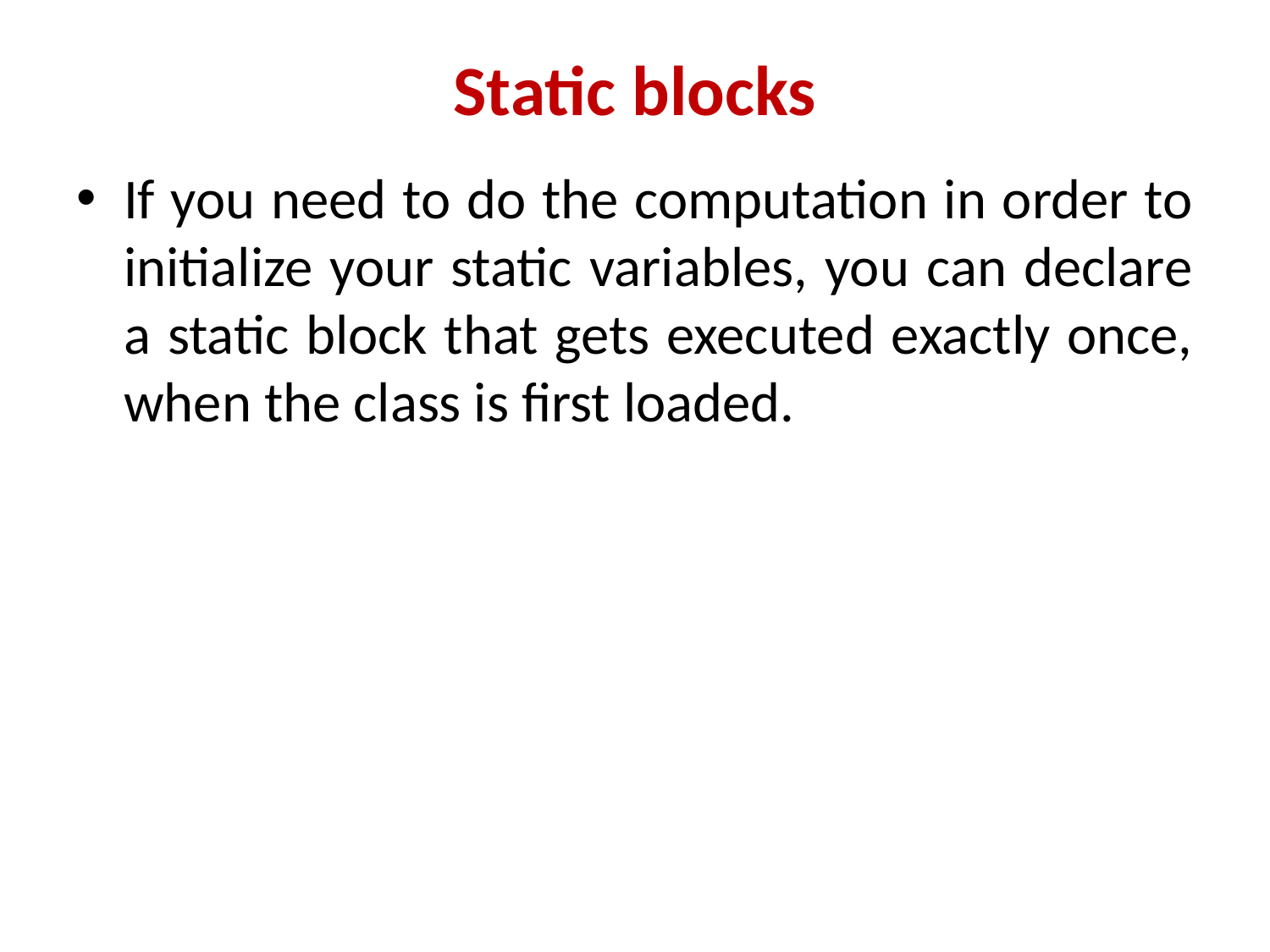

# Static blocks
If you need to do the computation in order to initialize your static variables, you can declare a static block that gets executed exactly once, when the class is first loaded.